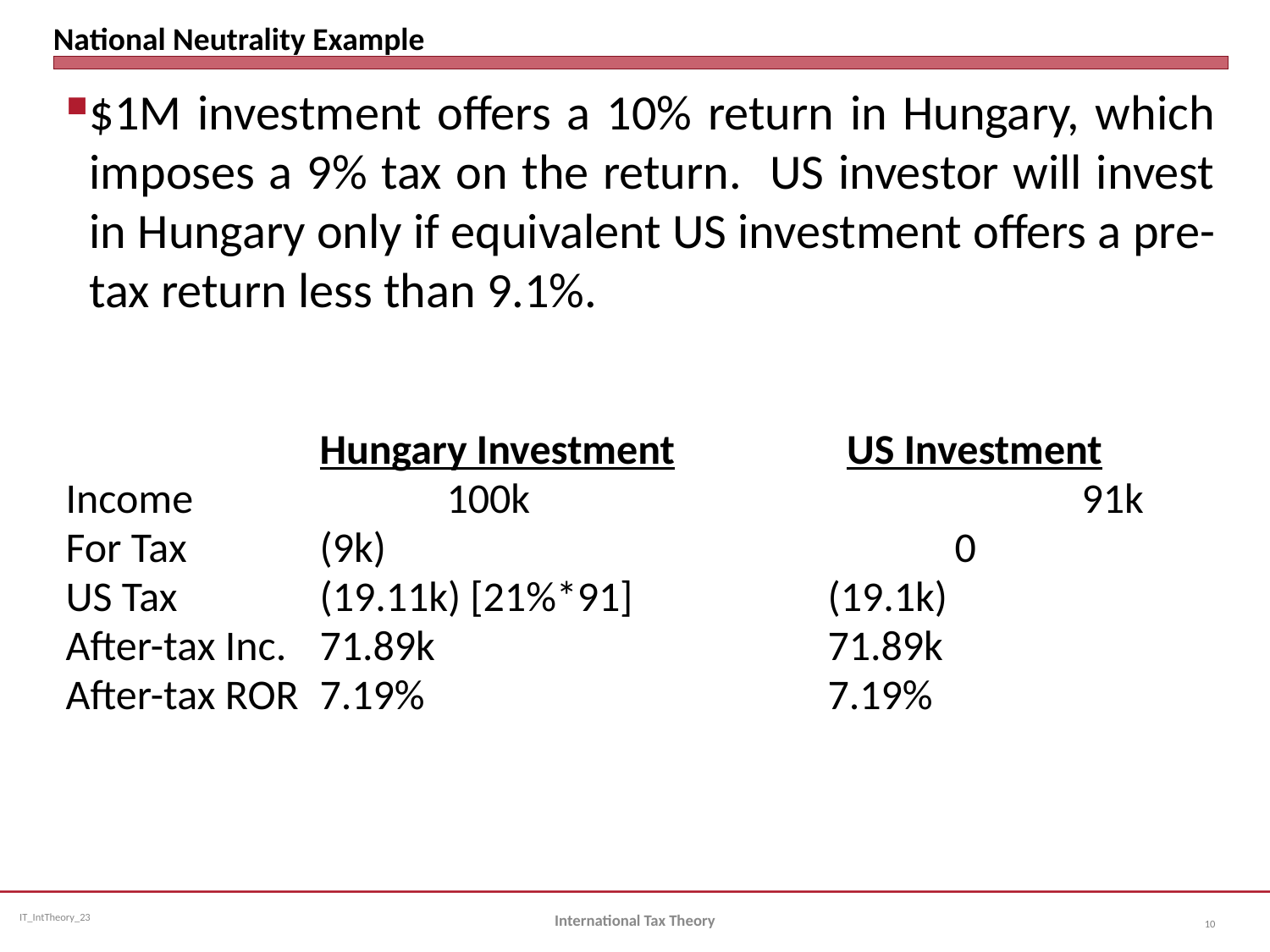

# National Neutrality Example
$1M investment offers a 10% return in Hungary, which imposes a 9% tax on the return.  US investor will invest in Hungary only if equivalent US investment offers a pre-tax return less than 9.1%.

		Hungary Investment		  US Investment
Income		100k					91k
For Tax	 	(9k)				   	0
US Tax		(19.11k) [21%*91]		(19.1k)
After-tax Inc.	71.89k			 	71.89k
After-tax ROR	7.19%				7.19%

International Tax Theory
10